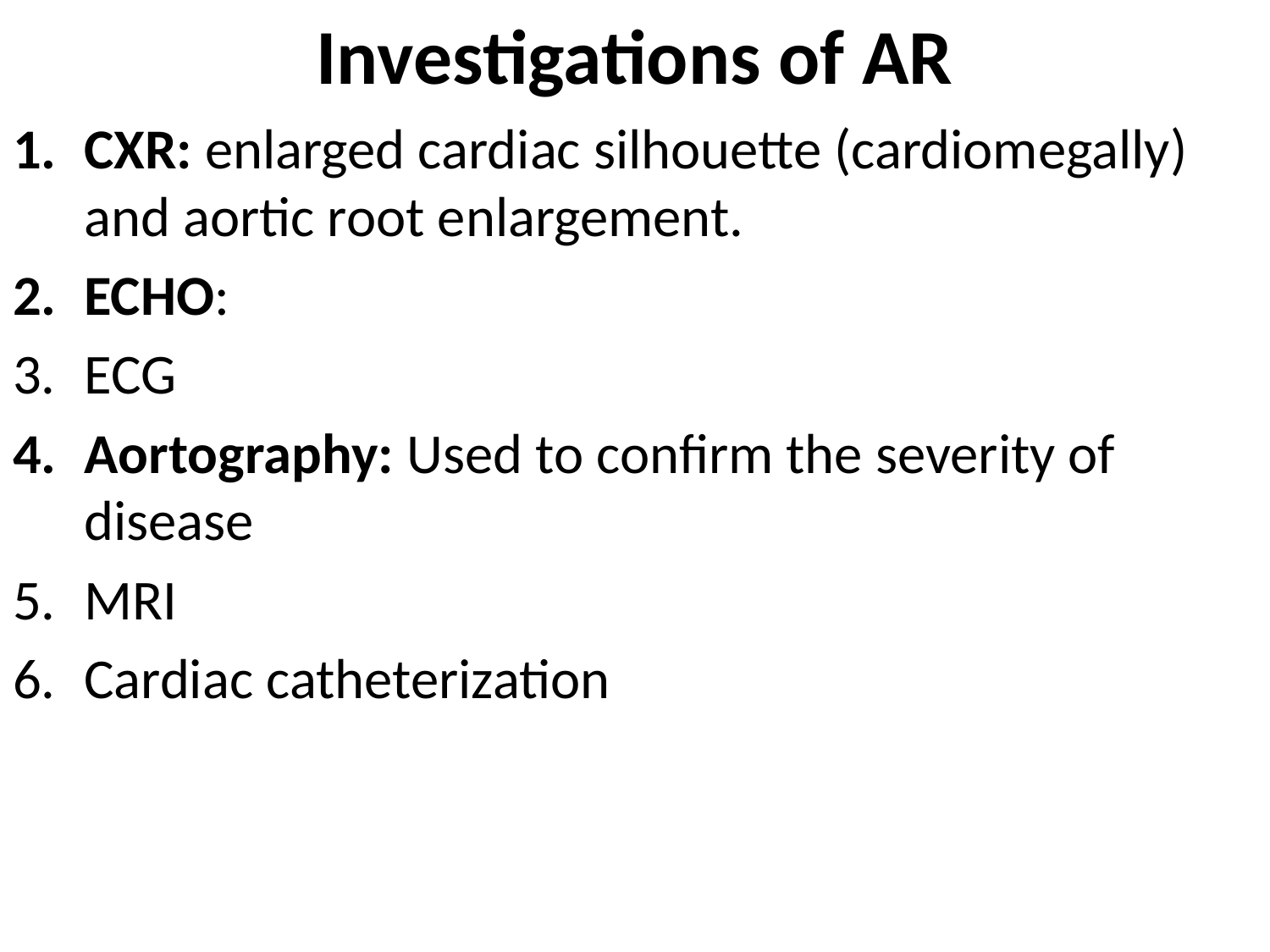

# Investigations of AR
CXR: enlarged cardiac silhouette (cardiomegally) and aortic root enlargement.
ECHO:
ECG
Aortography: Used to confirm the severity of disease
MRI
Cardiac catheterization